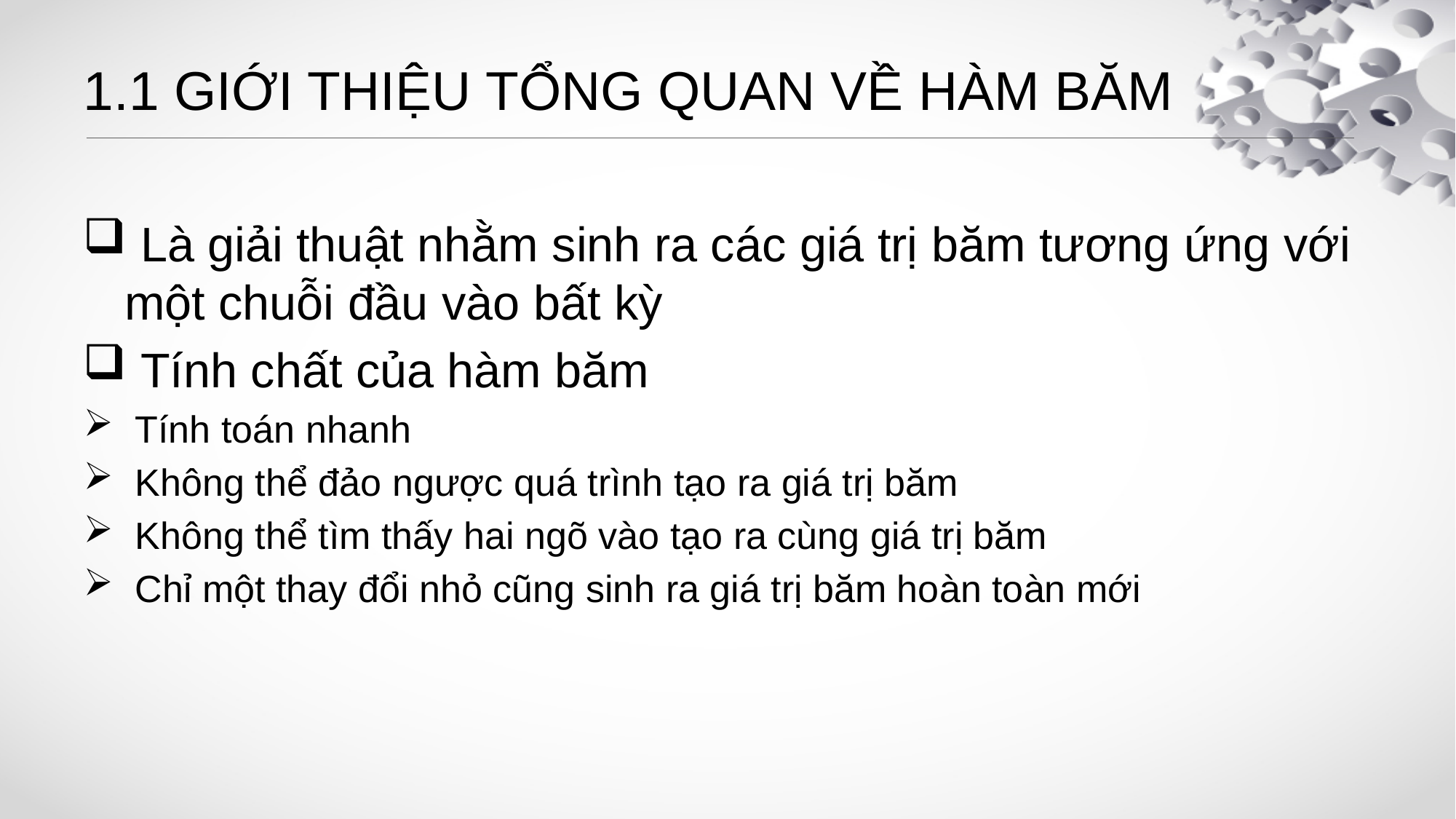

# 1.1 GIỚI THIỆU TỔNG QUAN VỀ HÀM BĂM
 Là giải thuật nhằm sinh ra các giá trị băm tương ứng với một chuỗi đầu vào bất kỳ
 Tính chất của hàm băm
 Tính toán nhanh
 Không thể đảo ngược quá trình tạo ra giá trị băm
 Không thể tìm thấy hai ngõ vào tạo ra cùng giá trị băm
 Chỉ một thay đổi nhỏ cũng sinh ra giá trị băm hoàn toàn mới